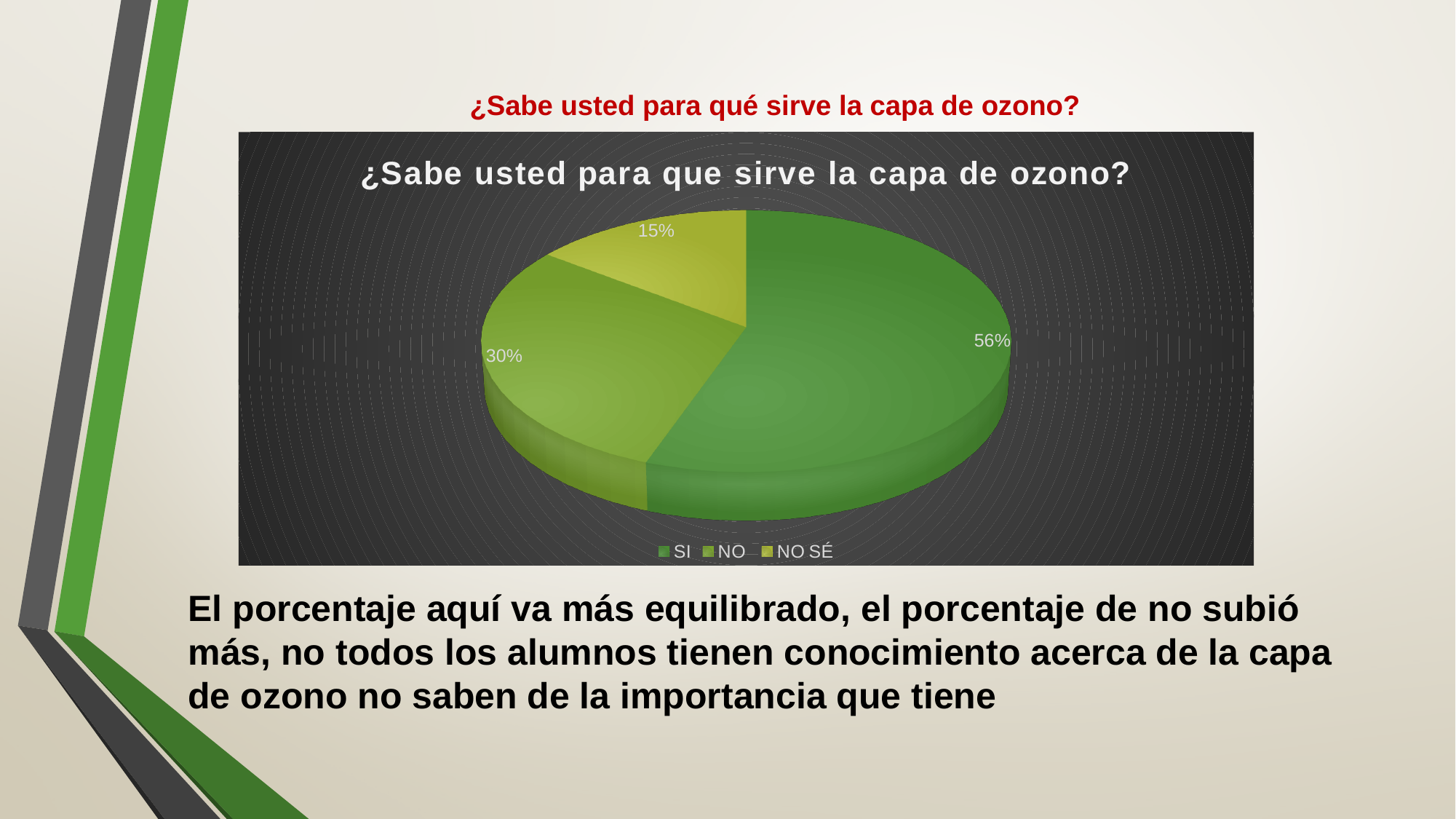

# ¿Sabe usted para qué sirve la capa de ozono?

[unsupported chart]

El porcentaje aquí va más equilibrado, el porcentaje de no subió más, no todos los alumnos tienen conocimiento acerca de la capa de ozono no saben de la importancia que tiene